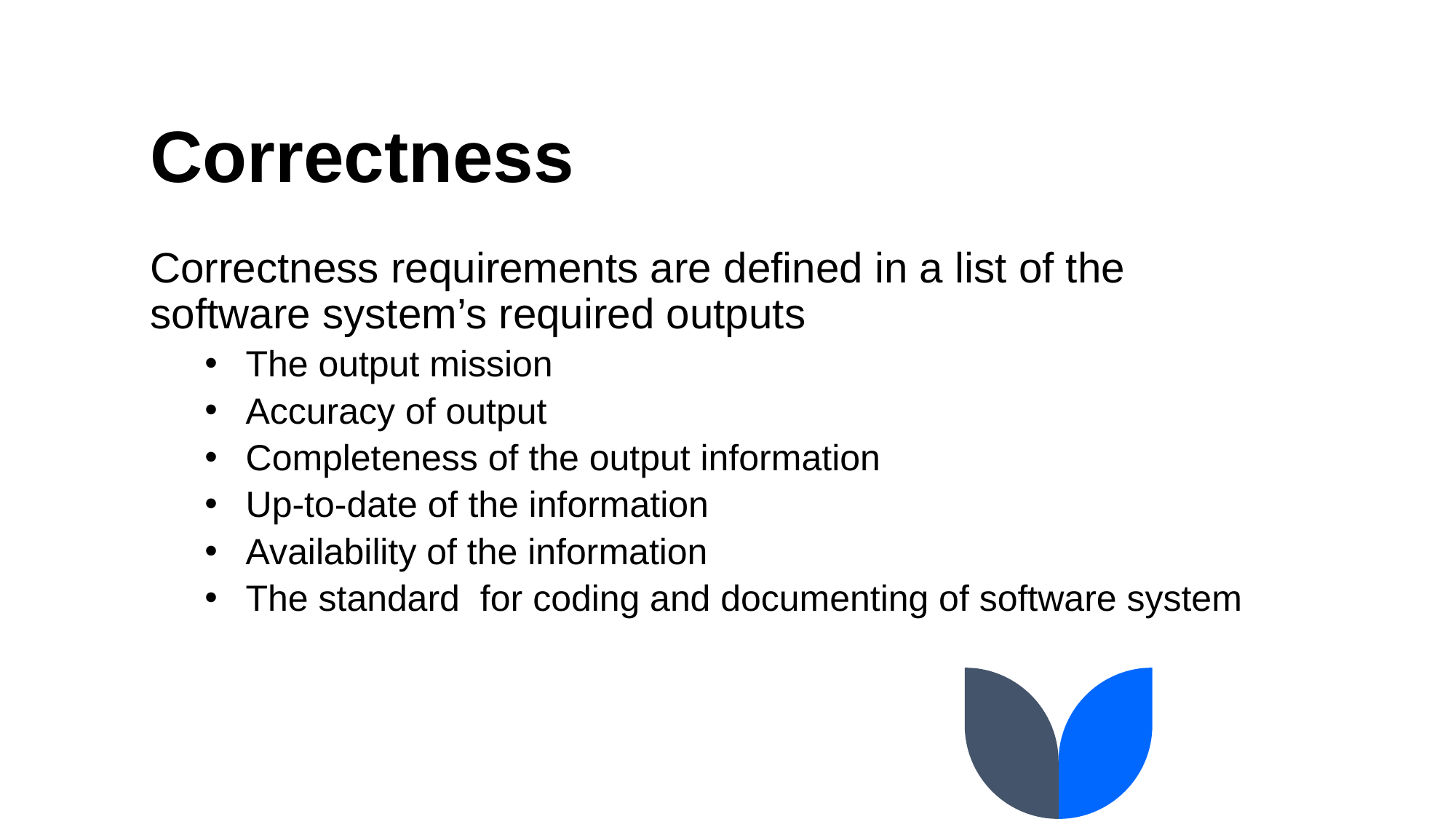

# Correctness
Correctness requirements are defined in a list of the software system’s required outputs
The output mission
Accuracy of output
Completeness of the output information
Up-to-date of the information
Availability of the information
The standard  for coding and documenting of software system

12